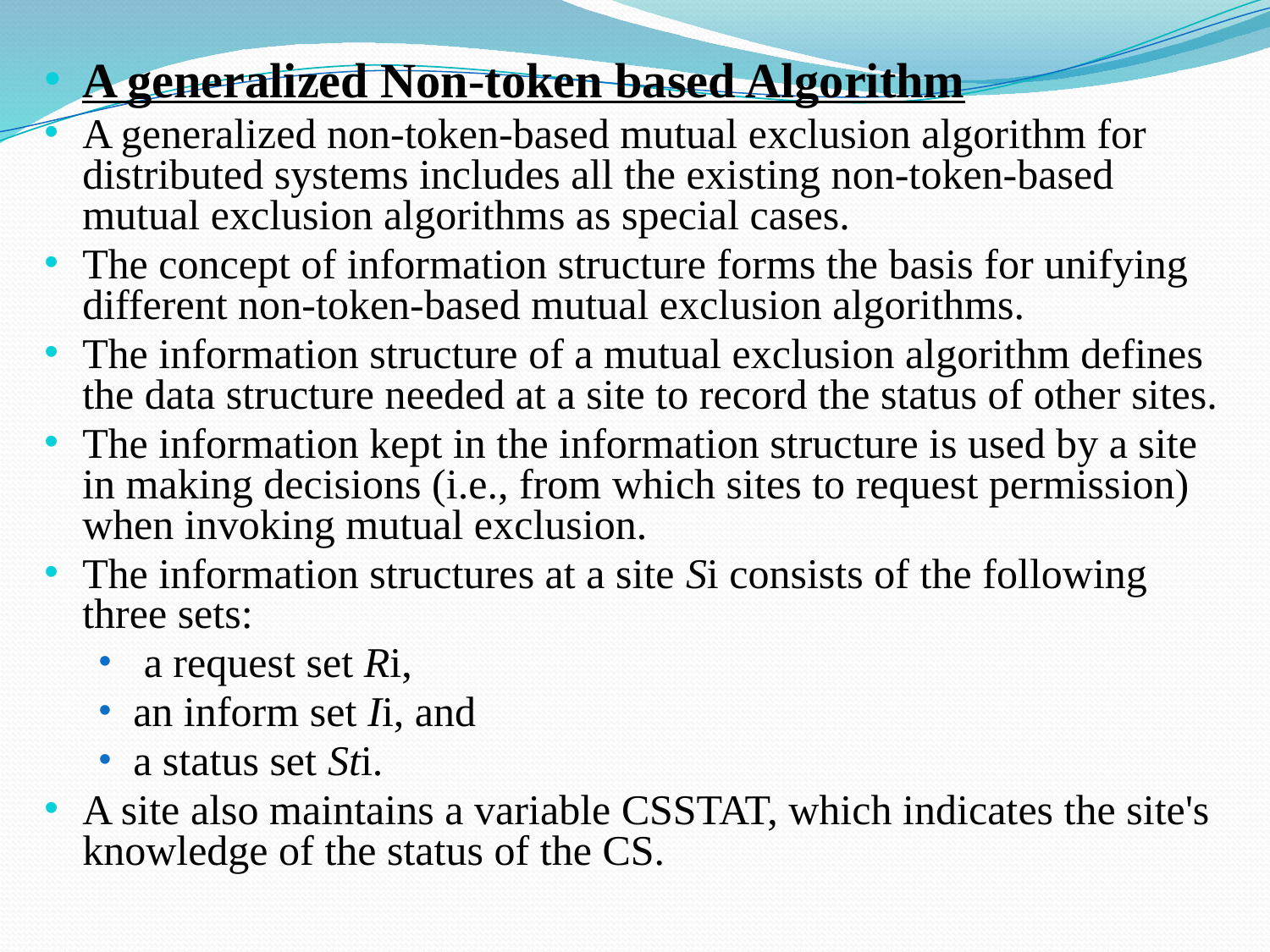

A generalized Non-token based Algorithm
A generalized non-token-based mutual exclusion algorithm for distributed systems includes all the existing non-token-based mutual exclusion algorithms as special cases.
The concept of information structure forms the basis for unifying different non-token-based mutual exclusion algorithms.
The information structure of a mutual exclusion algorithm defines the data structure needed at a site to record the status of other sites.
The information kept in the information structure is used by a site in making decisions (i.e., from which sites to request permission) when invoking mutual exclusion.
The information structures at a site Si consists of the following three sets:
 a request set Ri,
an inform set Ii, and
a status set Sti.
A site also maintains a variable CSSTAT, which indicates the site's knowledge of the status of the CS.